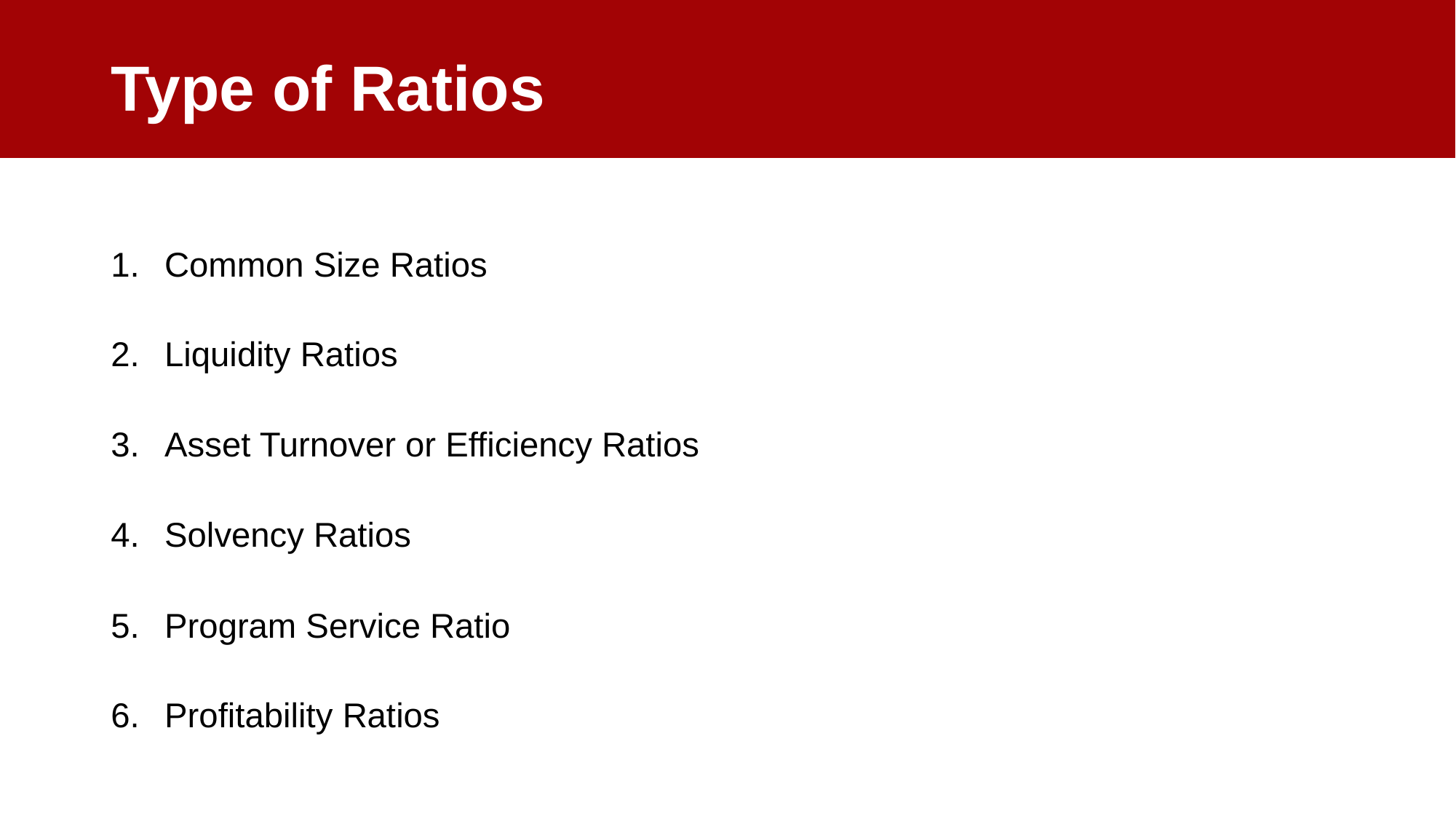

Type of Ratios
# Type of Ratios

Common Size Ratios

Liquidity Ratios

Asset Turnover or Efficiency Ratios

Solvency Ratios

Program Service Ratio

Profitability Ratios